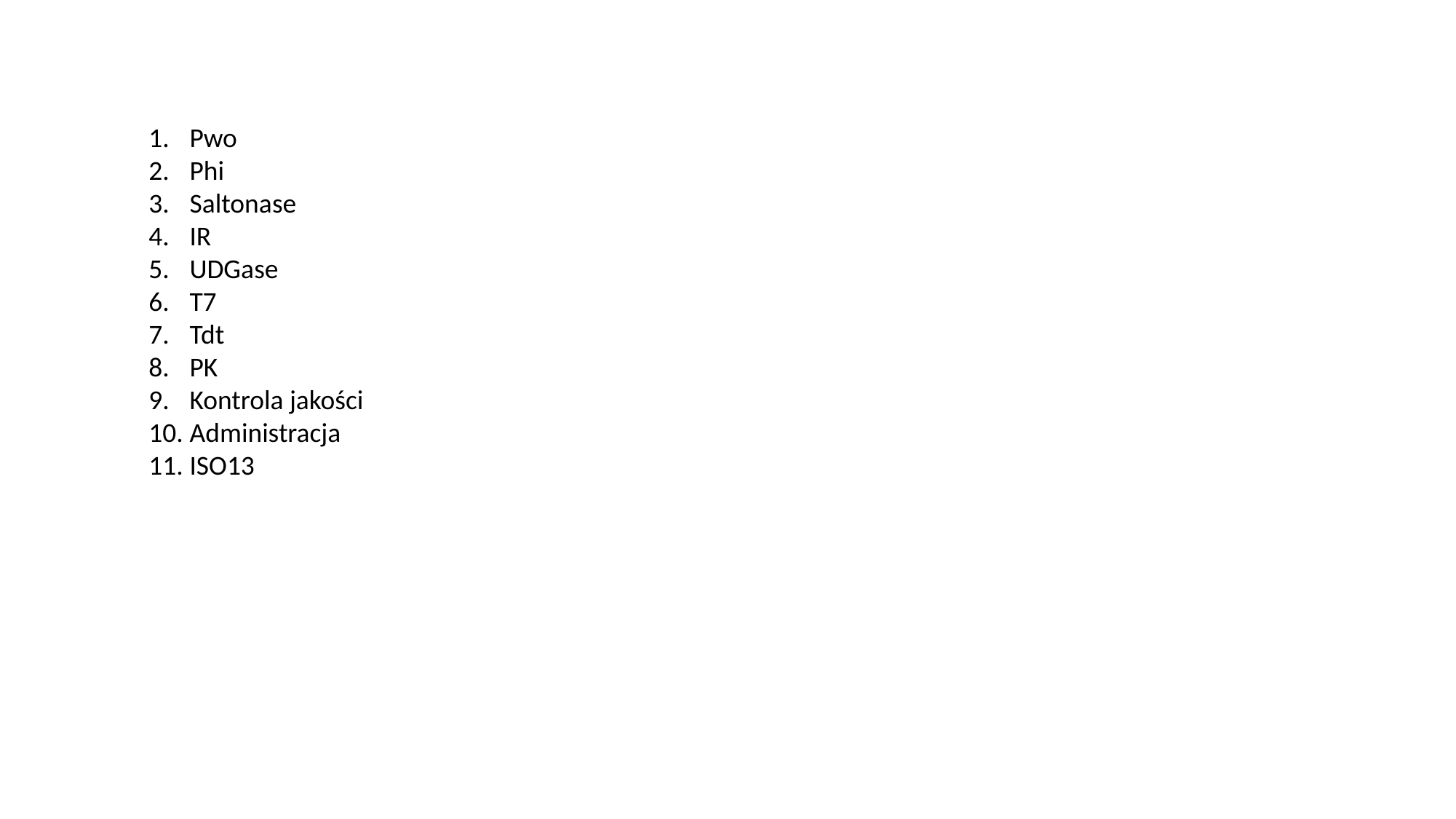

Pwo
Phi
Saltonase
IR
UDGase
T7
Tdt
PK
Kontrola jakości
Administracja
ISO13